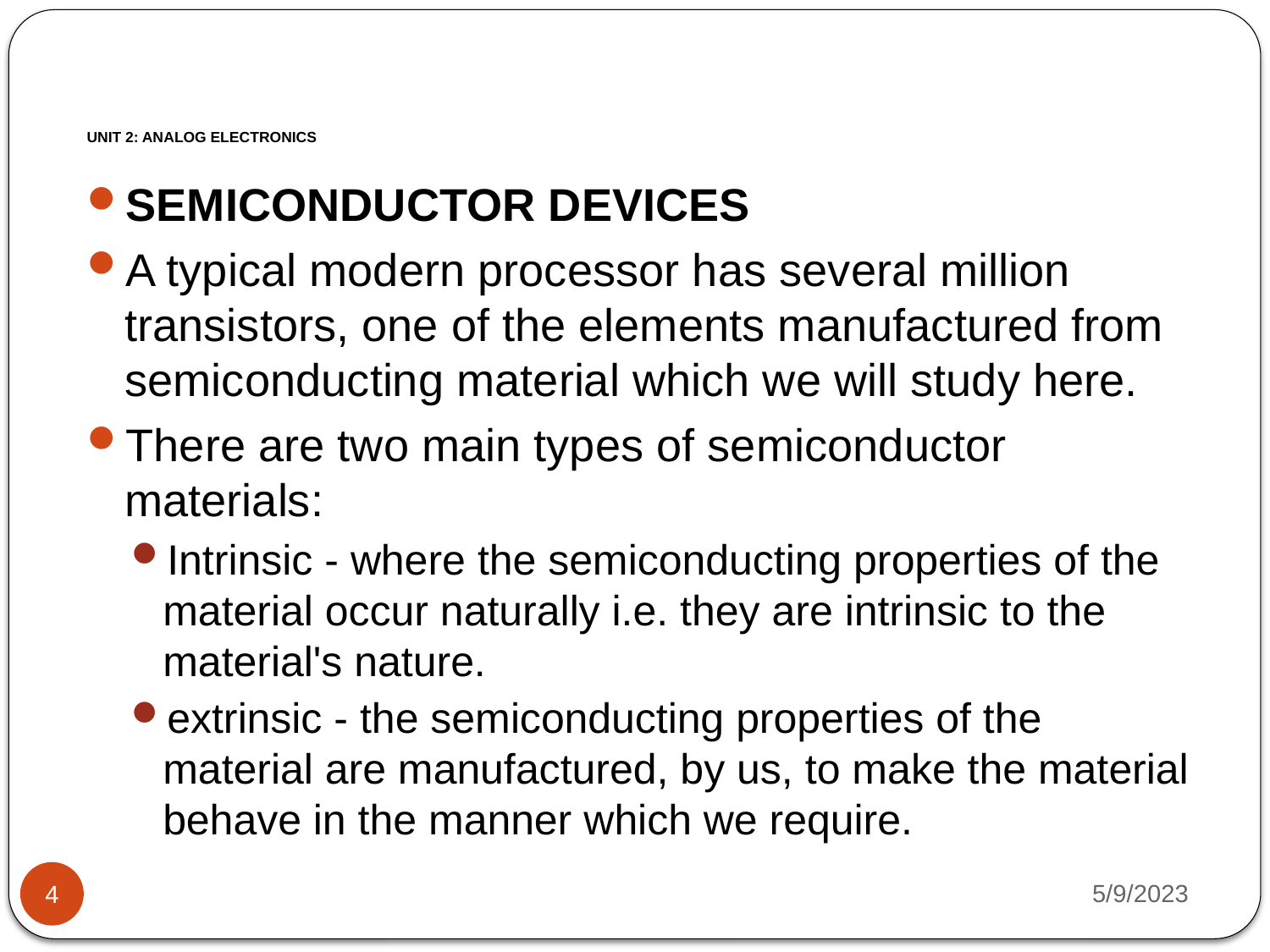

# UNIT 2: ANALOG ELECTRONICS
SEMICONDUCTOR DEVICES
A typical modern processor has several million transistors, one of the elements manufactured from semiconducting material which we will study here.
There are two main types of semiconductor materials:
Intrinsic - where the semiconducting properties of the material occur naturally i.e. they are intrinsic to the material's nature.
extrinsic - the semiconducting properties of the material are manufactured, by us, to make the material behave in the manner which we require.
5/9/2023
4